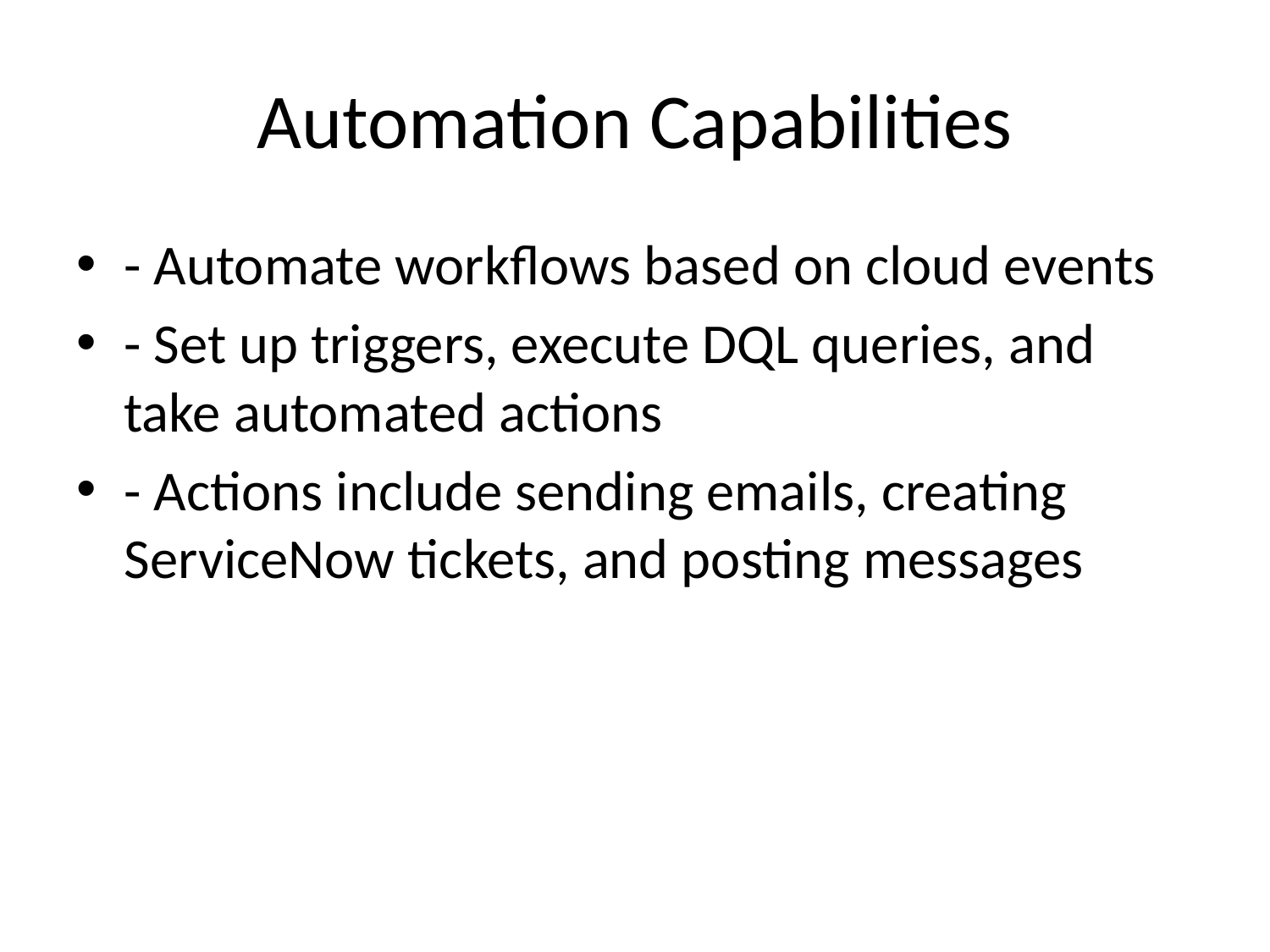

# Automation Capabilities
- Automate workflows based on cloud events
- Set up triggers, execute DQL queries, and take automated actions
- Actions include sending emails, creating ServiceNow tickets, and posting messages